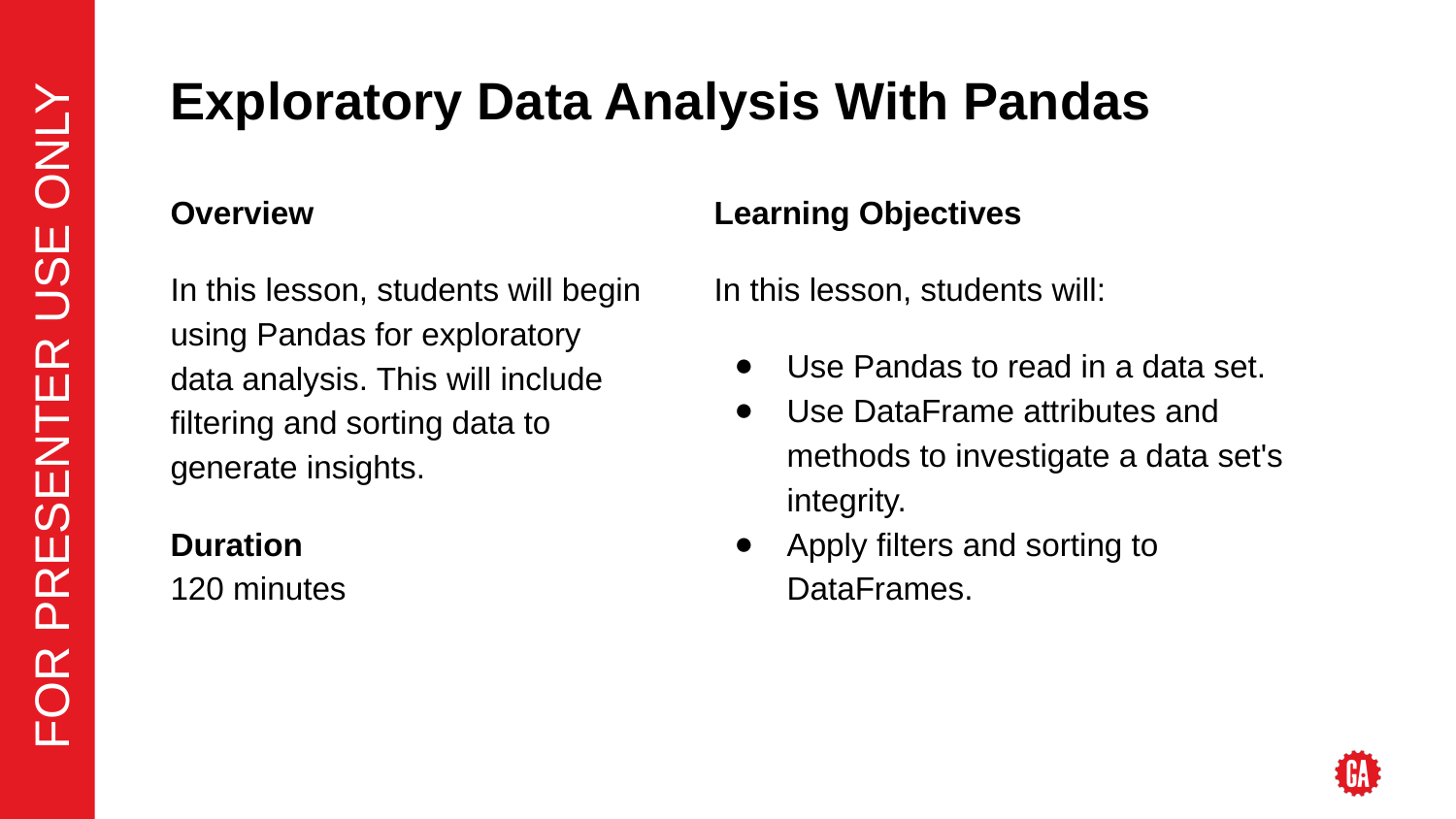

# Exploratory Data Analysis With Pandas

Overview
In this lesson, students will begin using Pandas for exploratory data analysis. This will include filtering and sorting data to generate insights.
Duration
120 minutes

Learning Objectives
In this lesson, students will:
Use Pandas to read in a data set.
Use DataFrame attributes and methods to investigate a data set's integrity.
Apply filters and sorting to DataFrames.